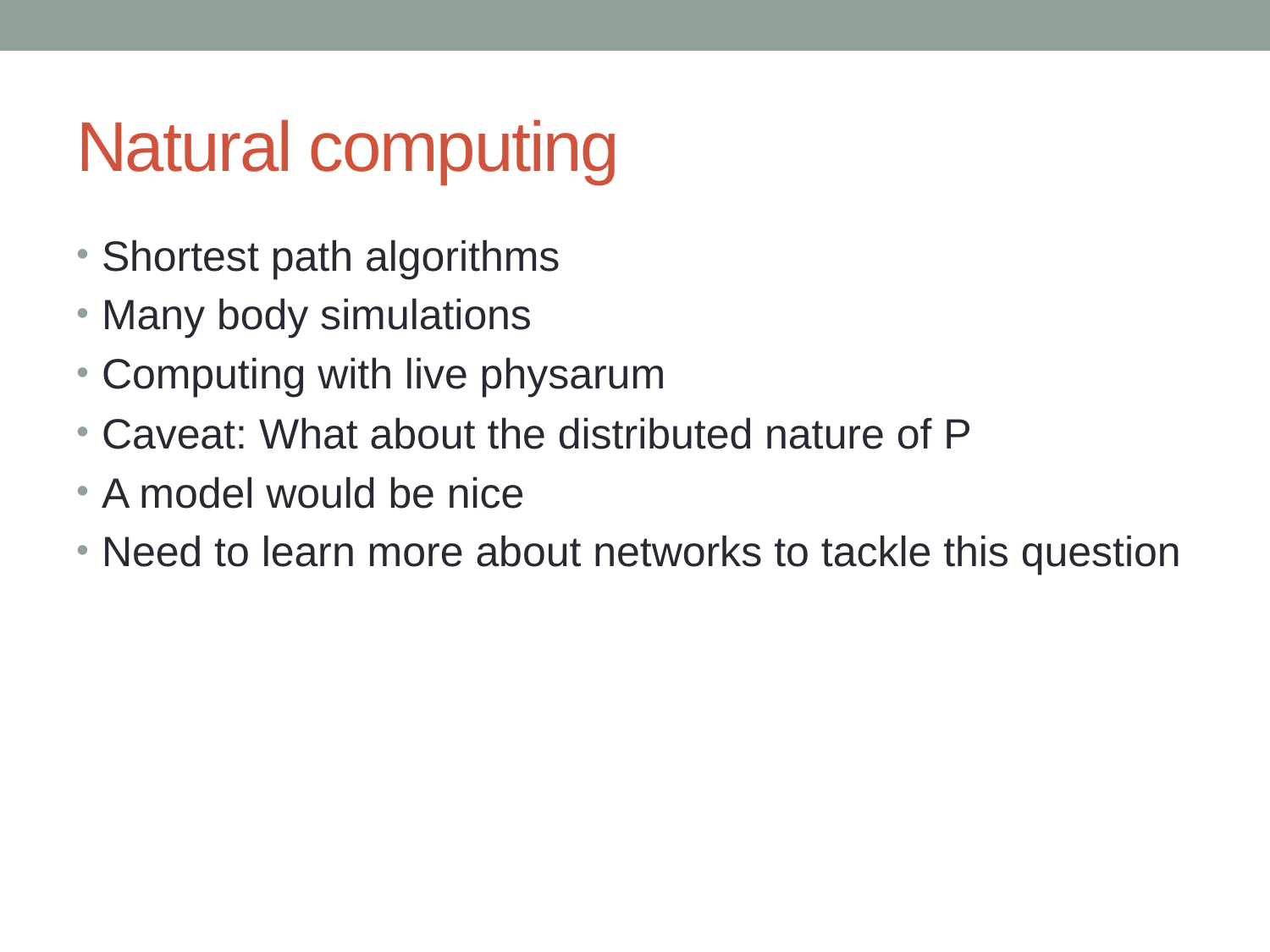

# Natural computing
Shortest path algorithms
Many body simulations
Computing with live physarum
Caveat: What about the distributed nature of P
A model would be nice
Need to learn more about networks to tackle this question